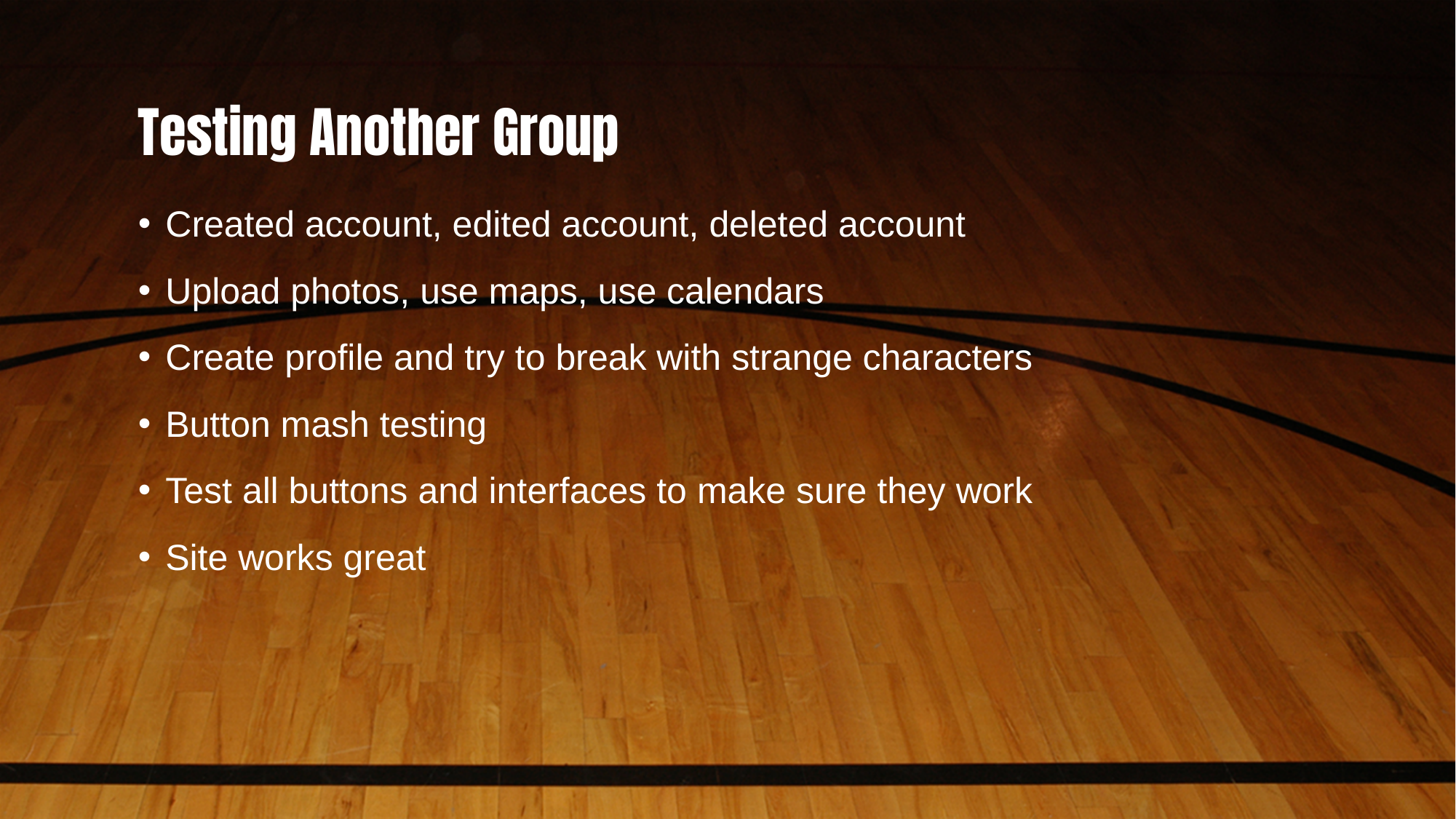

# Testing Another Group
Created account, edited account, deleted account
Upload photos, use maps, use calendars
Create profile and try to break with strange characters
Button mash testing
Test all buttons and interfaces to make sure they work
Site works great